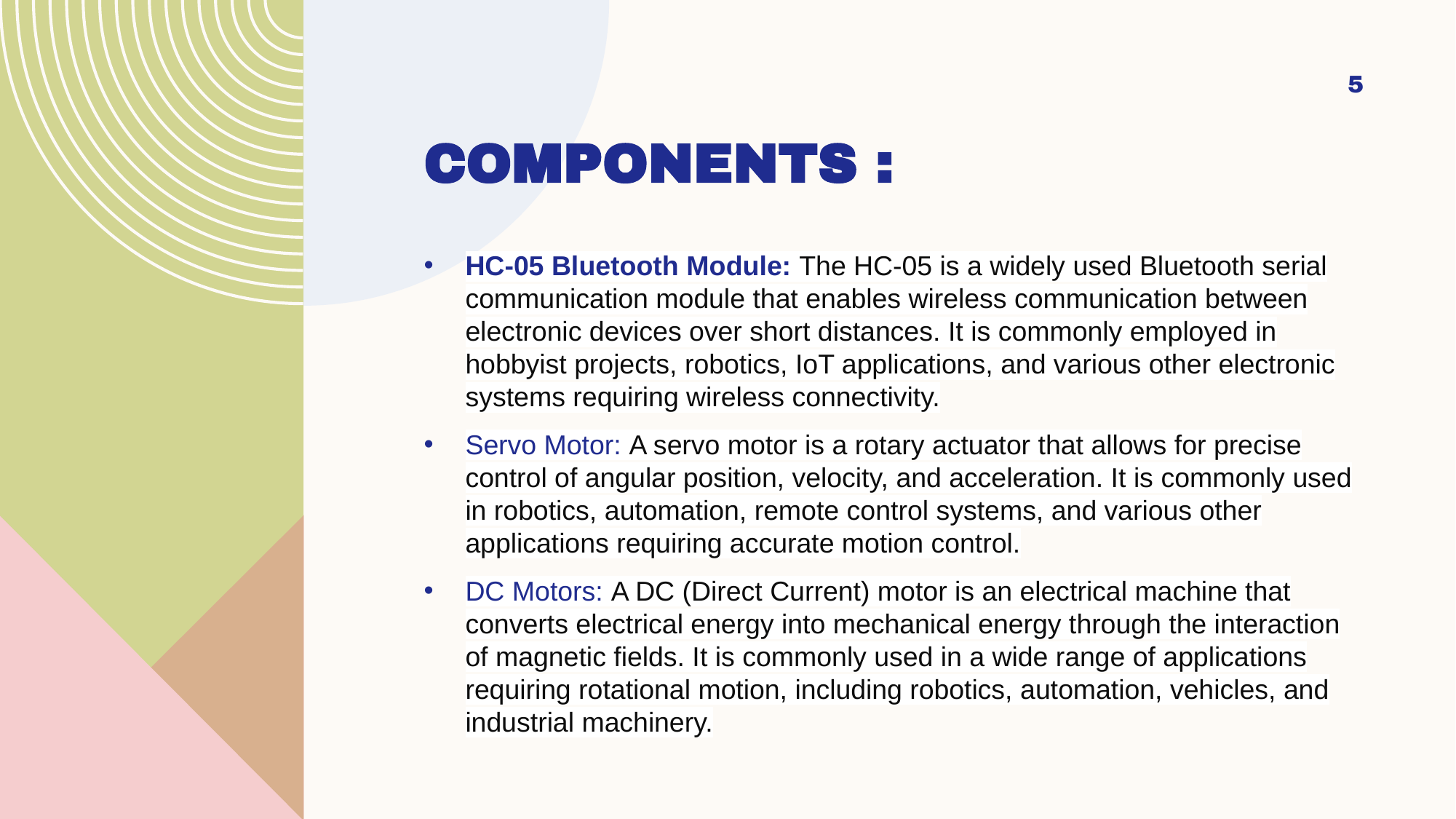

5
# Components :
HC-05 Bluetooth Module: The HC-05 is a widely used Bluetooth serial communication module that enables wireless communication between electronic devices over short distances. It is commonly employed in hobbyist projects, robotics, IoT applications, and various other electronic systems requiring wireless connectivity.
Servo Motor: A servo motor is a rotary actuator that allows for precise control of angular position, velocity, and acceleration. It is commonly used in robotics, automation, remote control systems, and various other applications requiring accurate motion control.
DC Motors: A DC (Direct Current) motor is an electrical machine that converts electrical energy into mechanical energy through the interaction of magnetic fields. It is commonly used in a wide range of applications requiring rotational motion, including robotics, automation, vehicles, and industrial machinery.